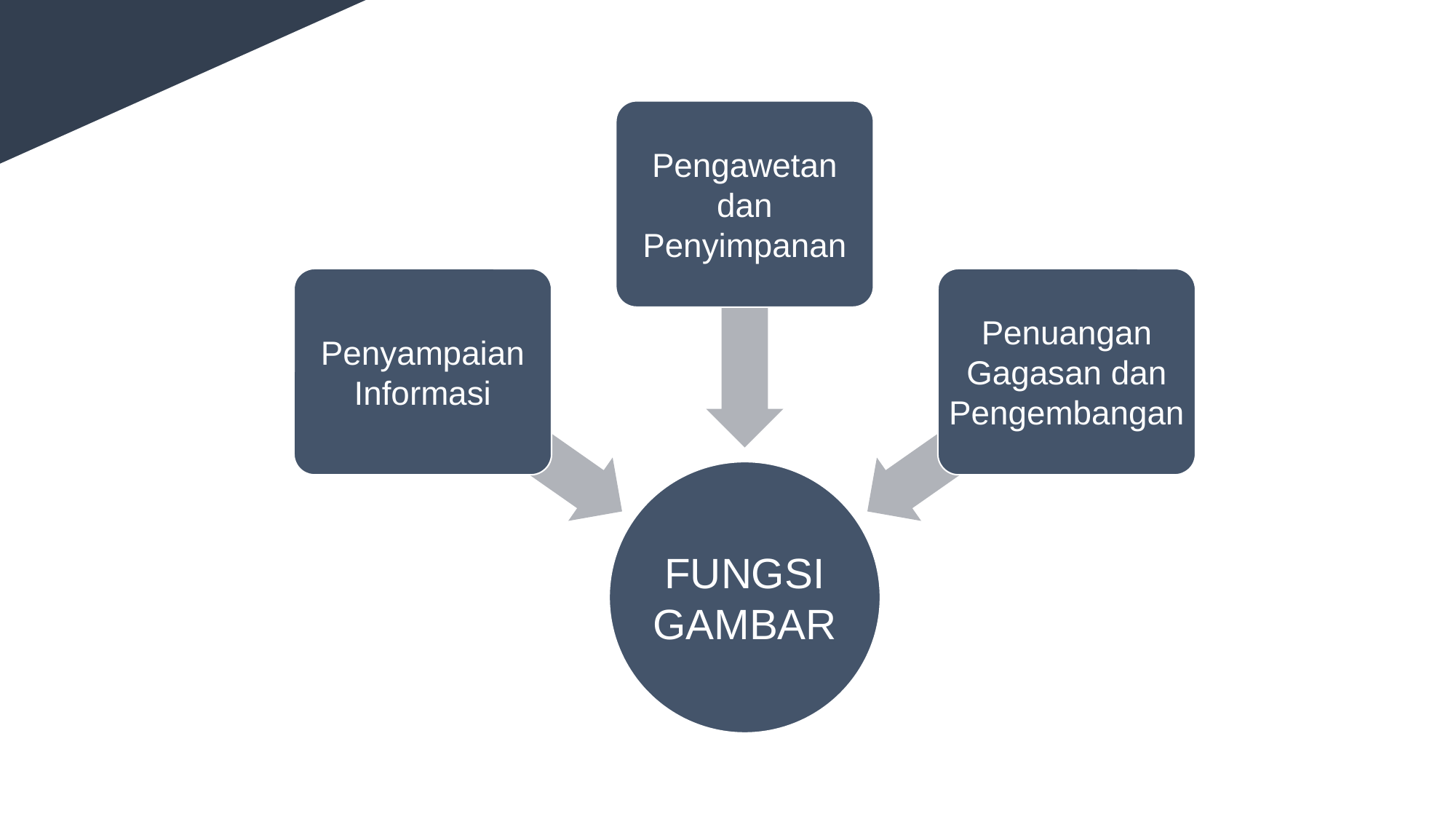

FUNGSI GAMBAR
Penyampaian Informasi
Pengawetan dan Penyimpanan
Penuangan Gagasan dan Pengembangan